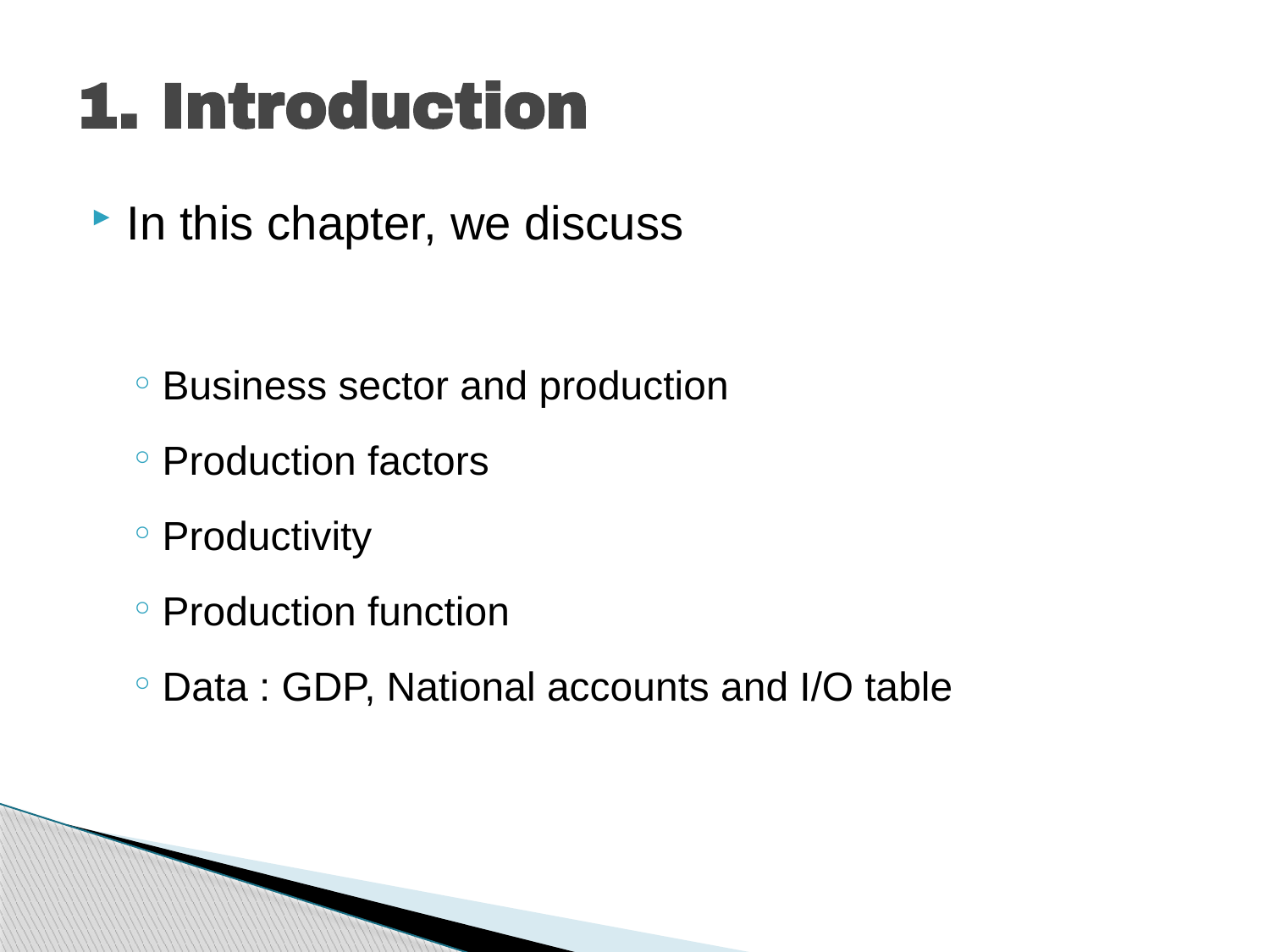

# 1. Introduction
In this chapter, we discuss

Business sector and production
Production factors
Productivity
Production function
Data : GDP, National accounts and I/O table